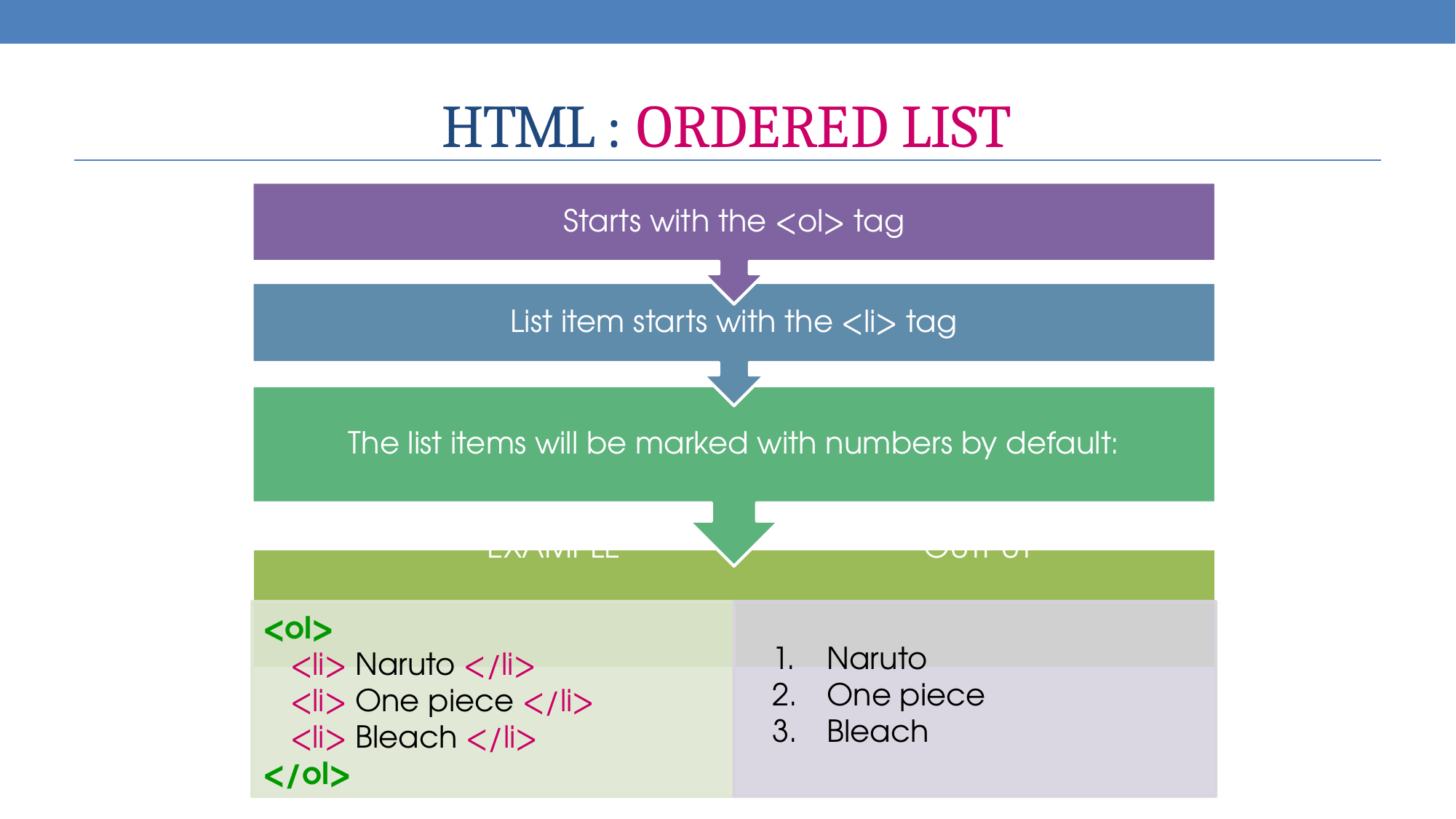

# HTML : ORDERED LIST
		EXAMPLE 			OUTPUT

The list items will be marked with numbers by default:
List item starts with the <li> tag
Starts with the <ol> tag
<ol>
<li> Naruto </li>
<li> One piece </li>
<li> Bleach </li>
</ol>

Naruto
One piece
Bleach